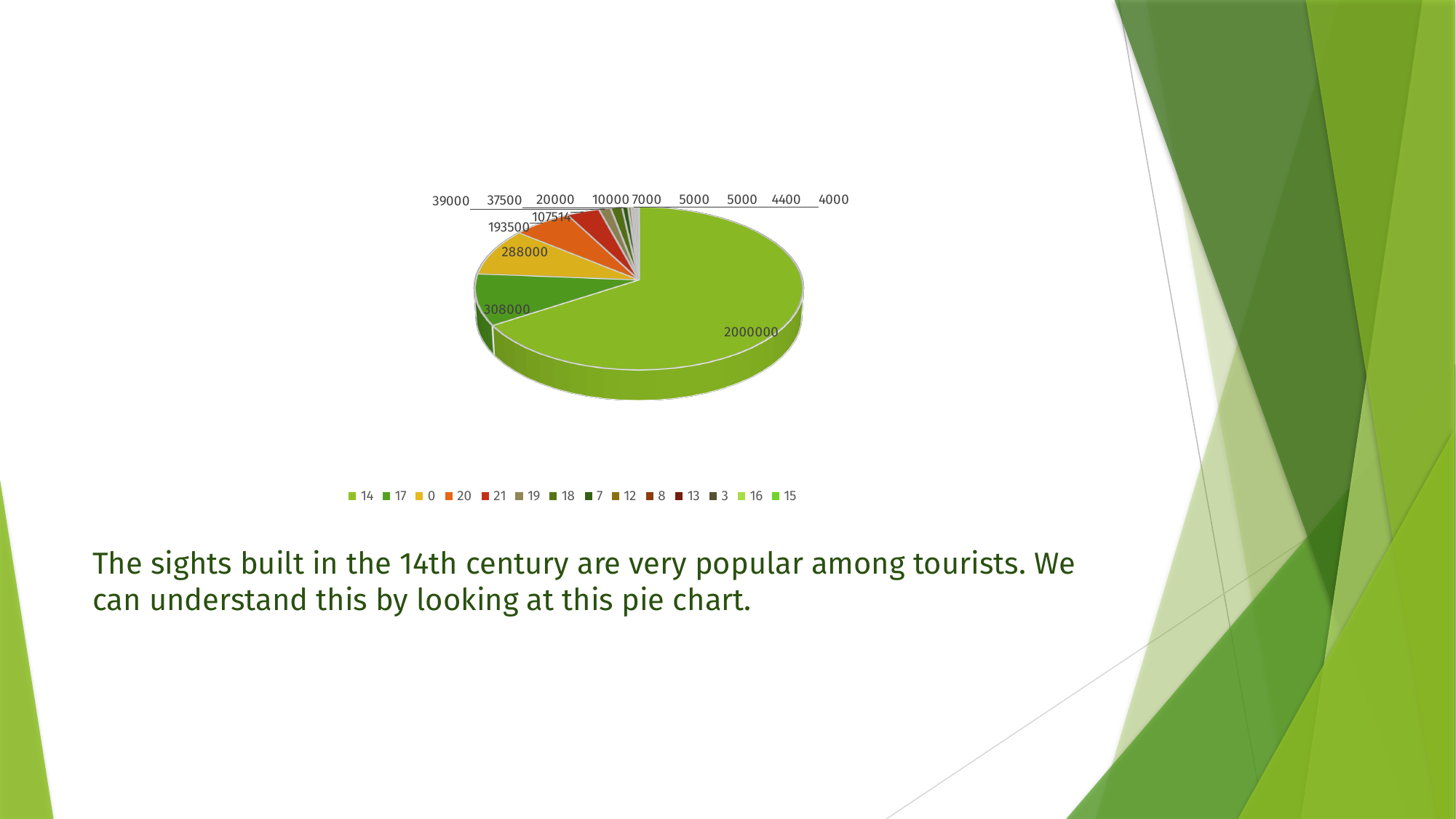

[unsupported chart]

# The sights built in the 14th century are very popular among tourists. We can understand this by looking at this pie chart.